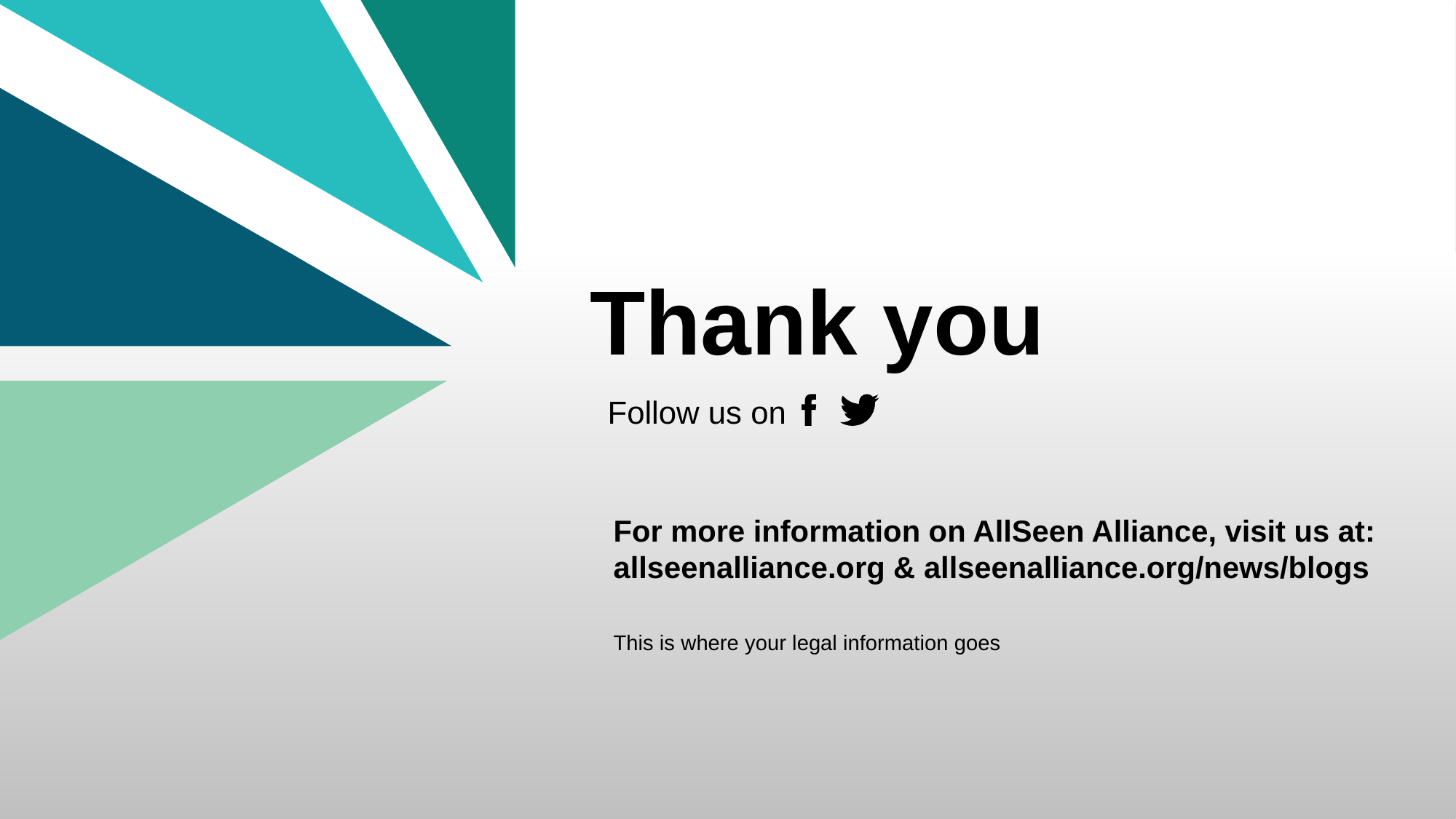

For more information on AllSeen Alliance, visit us at: allseenalliance.org & allseenalliance.org/news/blogs
This is where your legal information goes